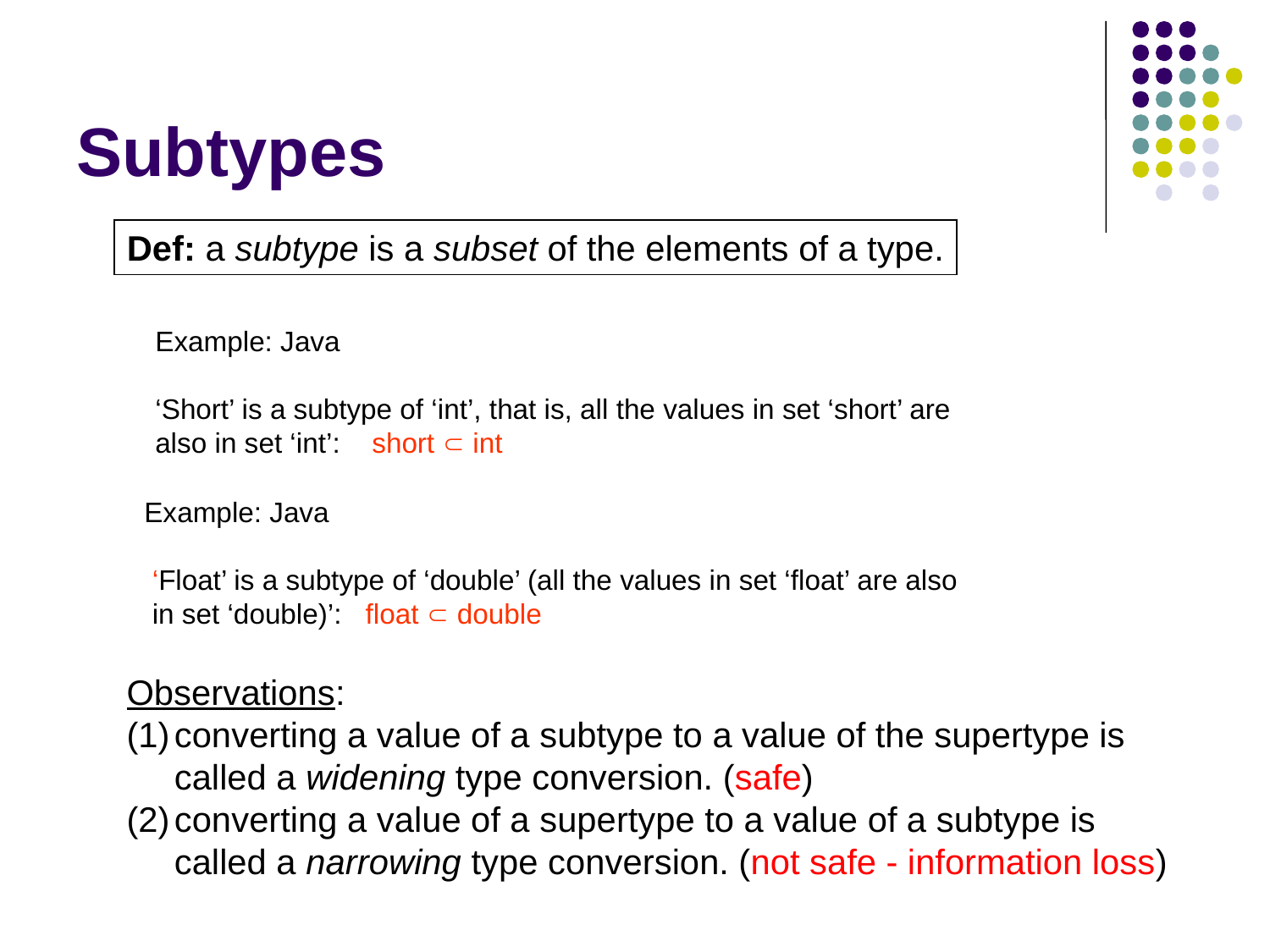

# Subtypes
Def: a subtype is a subset of the elements of a type.
Example: Java

‘Short’ is a subtype of ‘int’, that is, all the values in set ‘short’ are
also in set ‘int’:    short ⊂ int
Example: Java

 ‘Float’ is a subtype of ‘double’ (all the values in set ‘float’ are also
 in set ‘double)’:   float ⊂ double
Observations:
converting a value of a subtype to a value of the supertype is
called a widening type conversion. (safe)
converting a value of a supertype to a value of a subtype is
called a narrowing type conversion. (not safe - information loss)